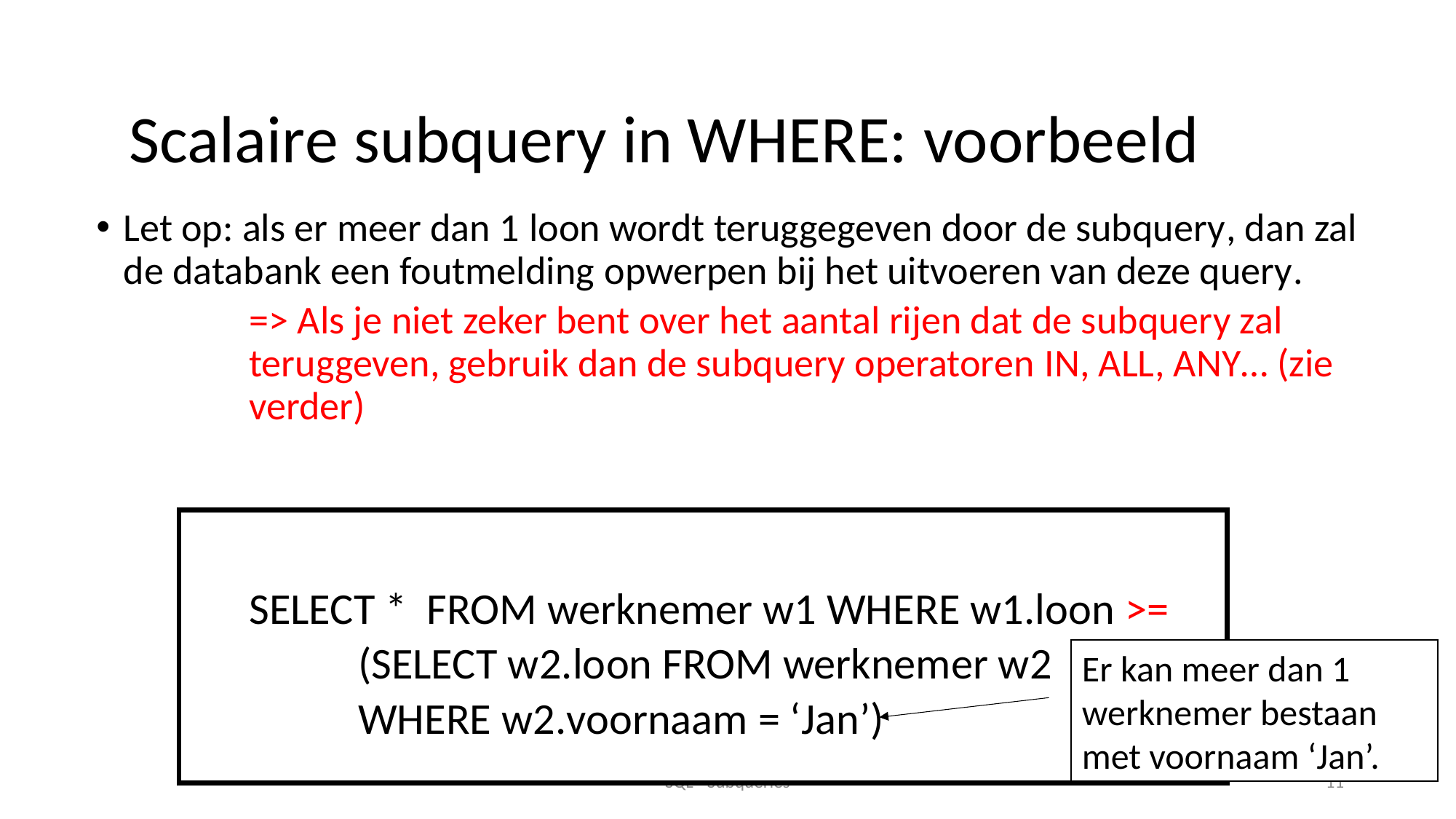

Scalaire subquery in WHERE: voorbeeld
Let op: als er meer dan 1 loon wordt teruggegeven door de subquery, dan zal de databank een foutmelding opwerpen bij het uitvoeren van deze query.
=> Als je niet zeker bent over het aantal rijen dat de subquery zal teruggeven, gebruik dan de subquery operatoren IN, ALL, ANY… (zie verder)

SELECT *  FROM werknemer w1 WHERE w1.loon >=
	(SELECT w2.loon FROM werknemer w2
	WHERE w2.voornaam = ‘Jan’)

Er kan meer dan 1 werknemer bestaan met voornaam ‘Jan’.
SQL - Subqueries
11